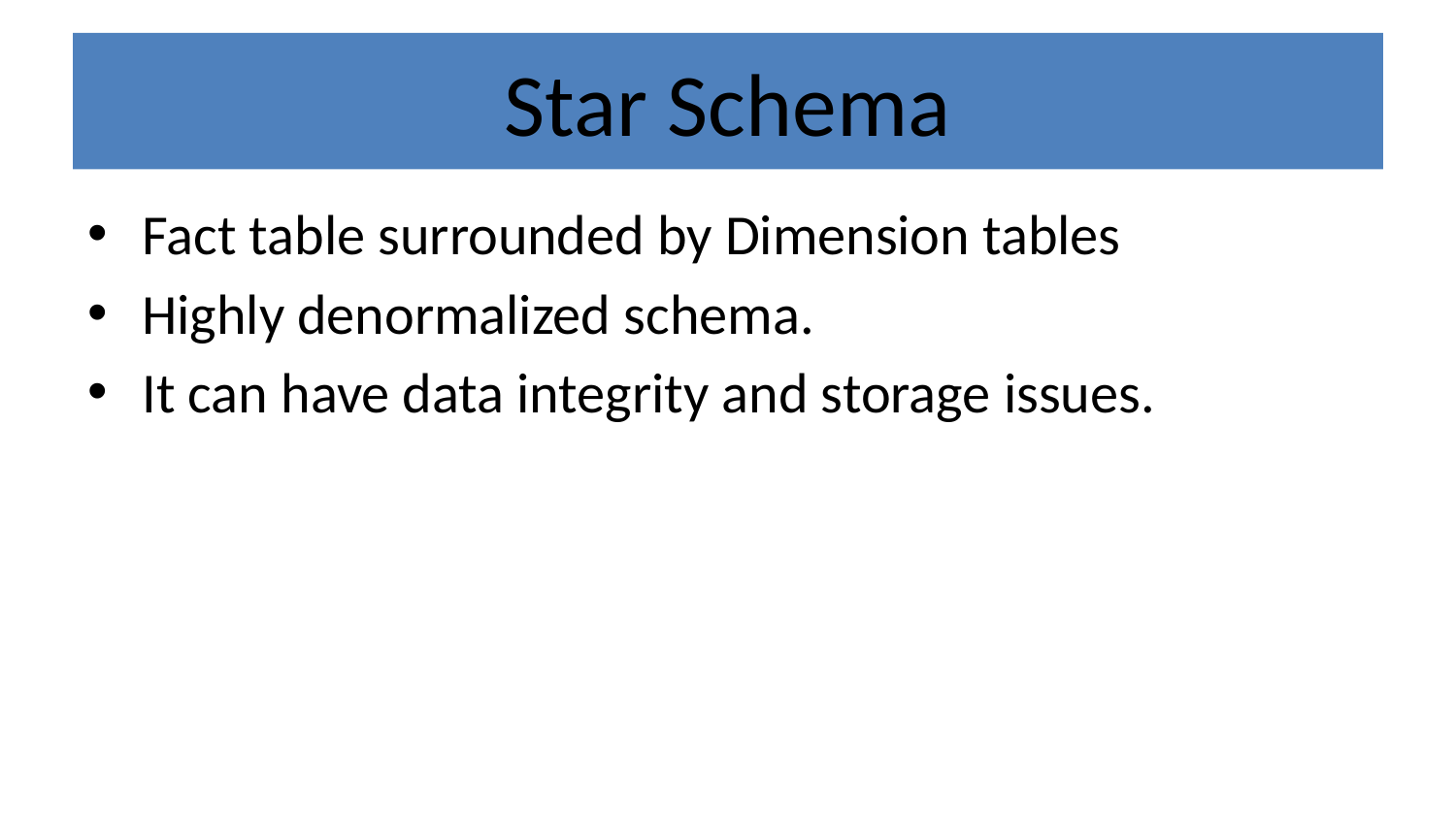

# Star Schema
Fact table surrounded by Dimension tables
Highly denormalized schema.
It can have data integrity and storage issues.